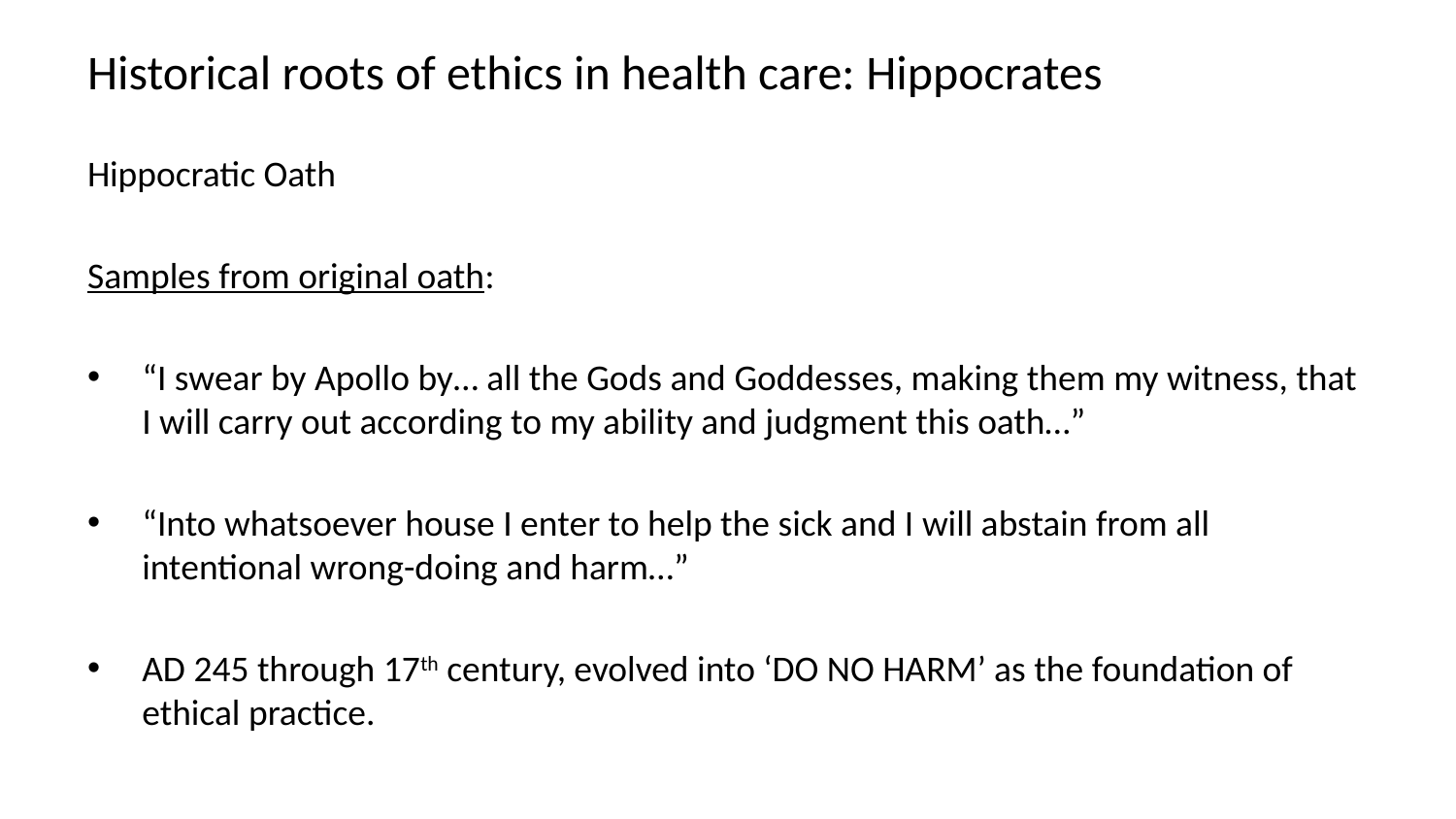

# Historical roots of ethics in health care: Hippocrates
Hippocratic Oath

Samples from original oath:

“I swear by Apollo by… all the Gods and Goddesses, making them my witness, that I will carry out according to my ability and judgment this oath…”

“Into whatsoever house I enter to help the sick and I will abstain from all intentional wrong-doing and harm…”

AD 245 through 17th century, evolved into ‘DO NO HARM’ as the foundation of ethical practice.